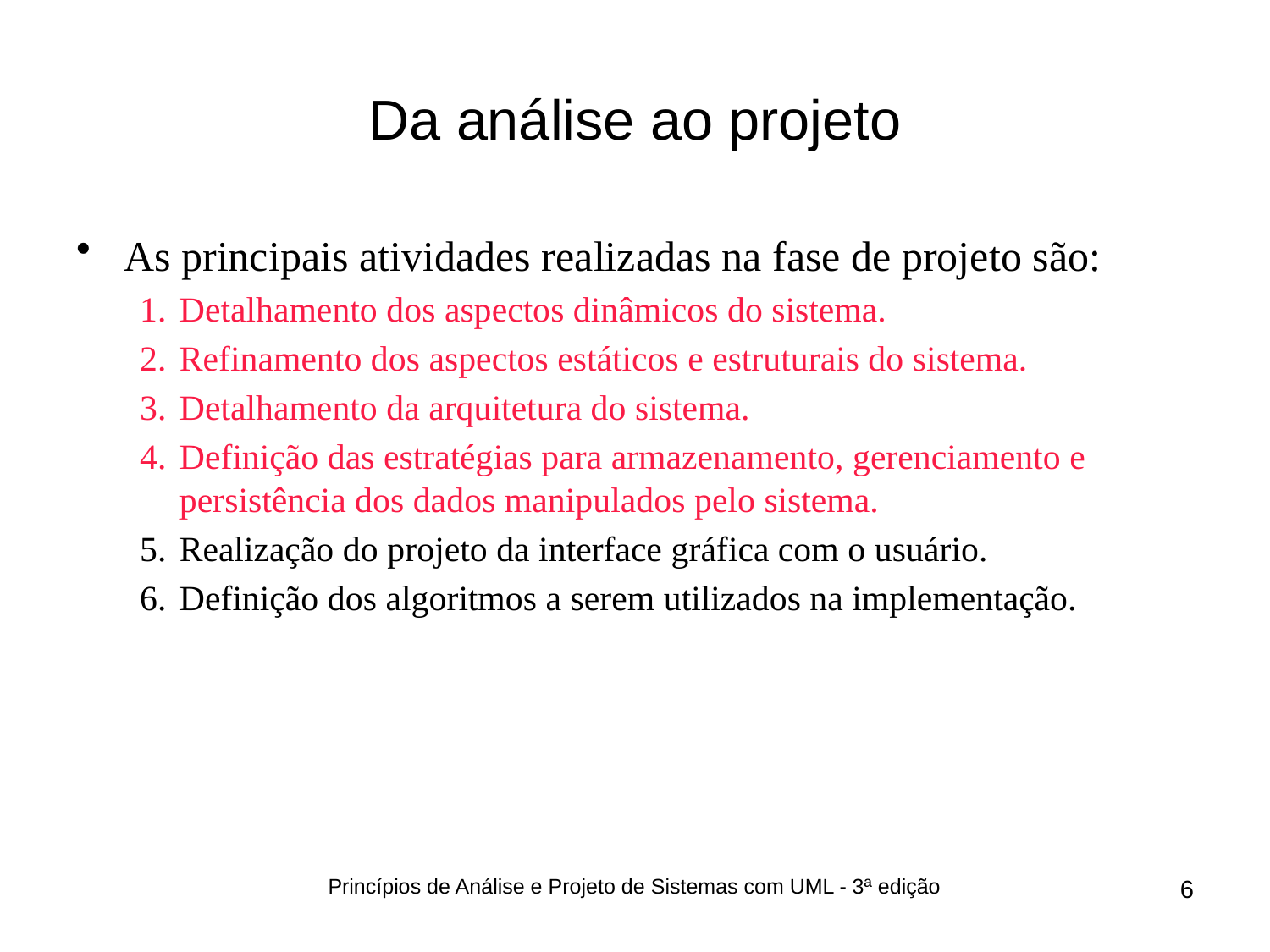

# Da análise ao projeto
As principais atividades realizadas na fase de projeto são:
1.	Detalhamento dos aspectos dinâmicos do sistema.
2.	Refinamento dos aspectos estáticos e estruturais do sistema.
3.	Detalhamento da arquitetura do sistema.
4.	Definição das estratégias para armazenamento, gerenciamento e persistência dos dados manipulados pelo sistema.
5.	Realização do projeto da interface gráfica com o usuário.
6.	Definição dos algoritmos a serem utilizados na implementação.
Princípios de Análise e Projeto de Sistemas com UML - 3ª edição
6